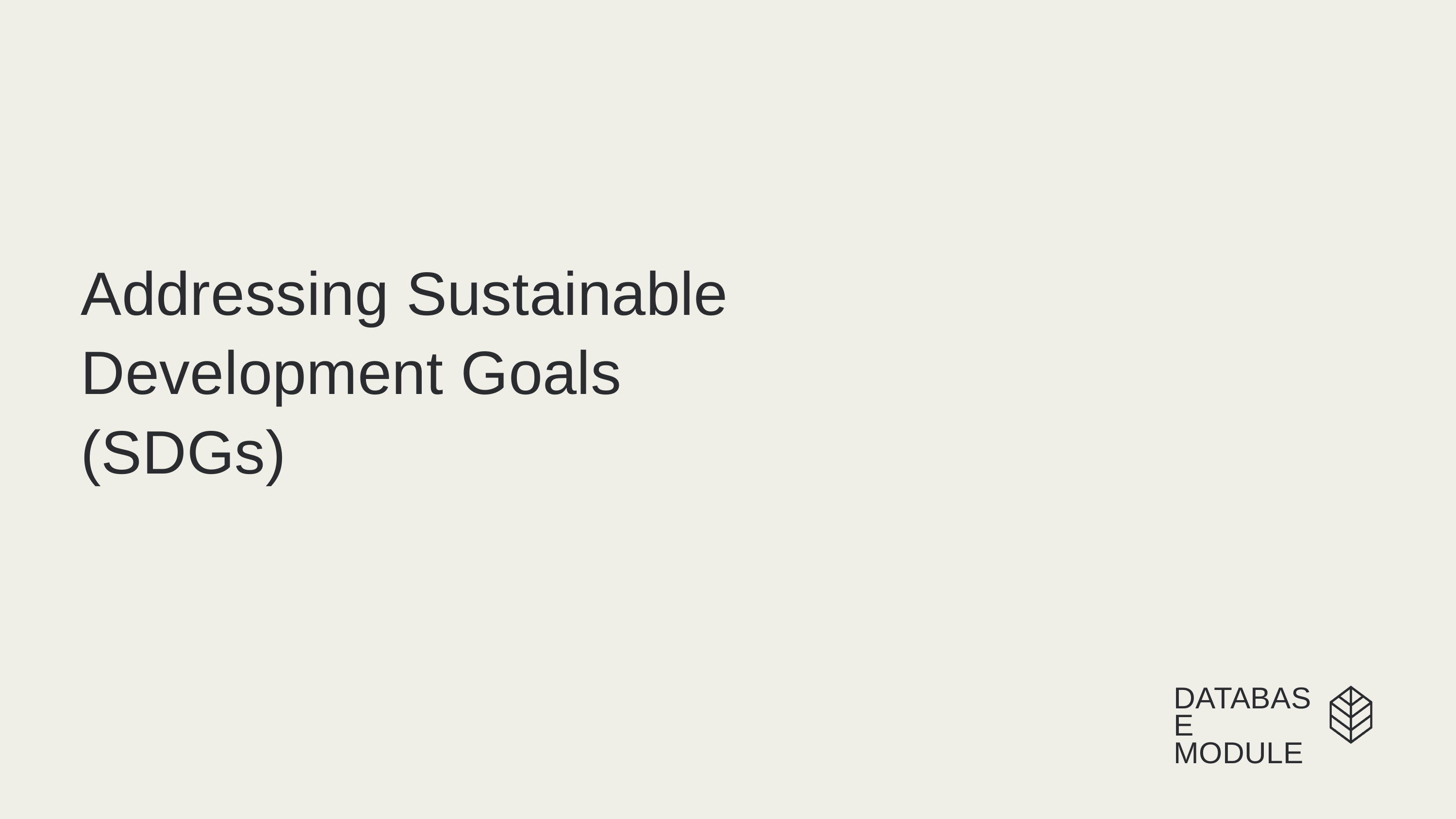

Addressing Sustainable Development Goals (SDGs)

DATABASE MODULE